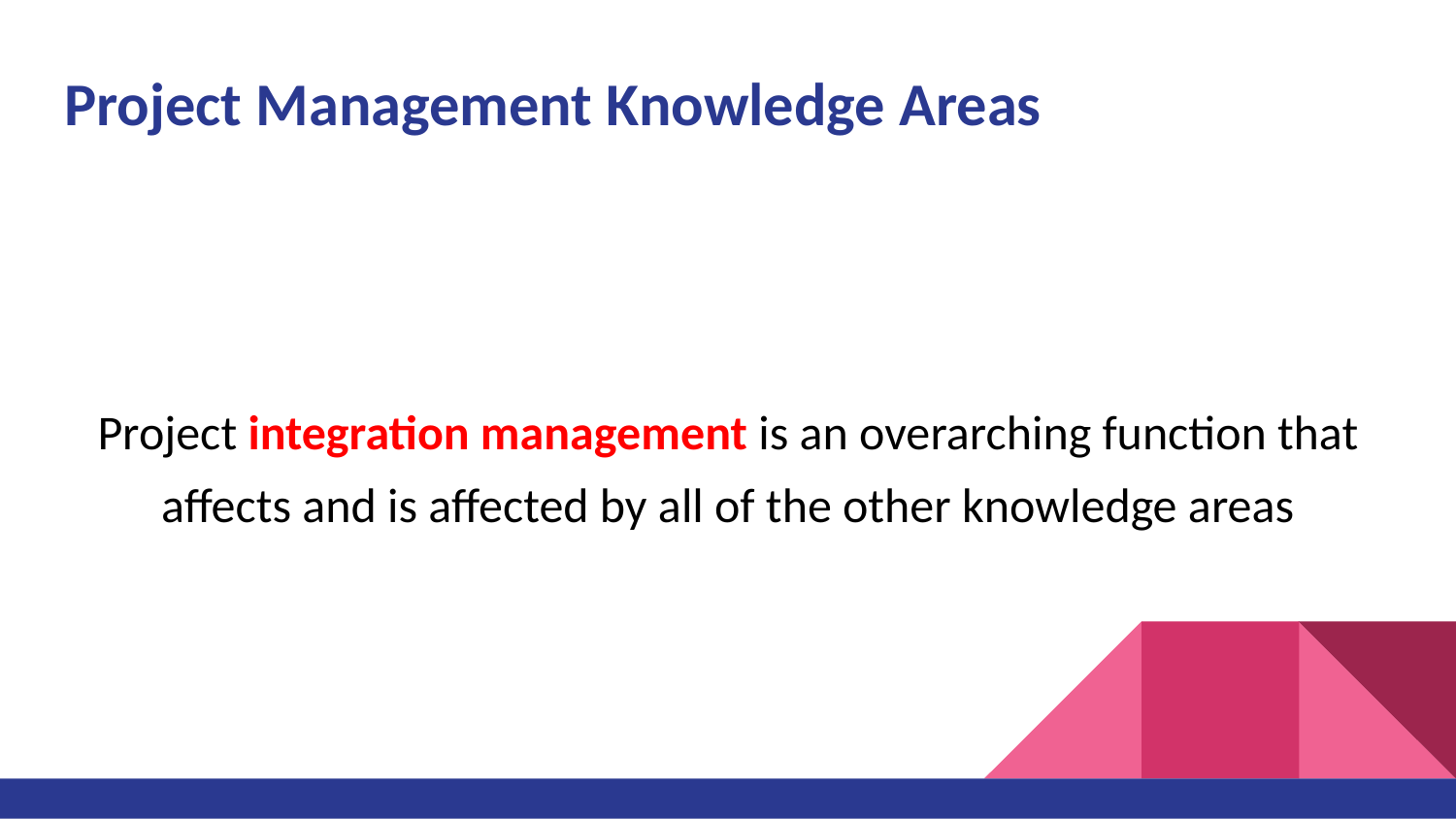

# Project Management Knowledge Areas
Project integration management is an overarching function that affects and is affected by all of the other knowledge areas